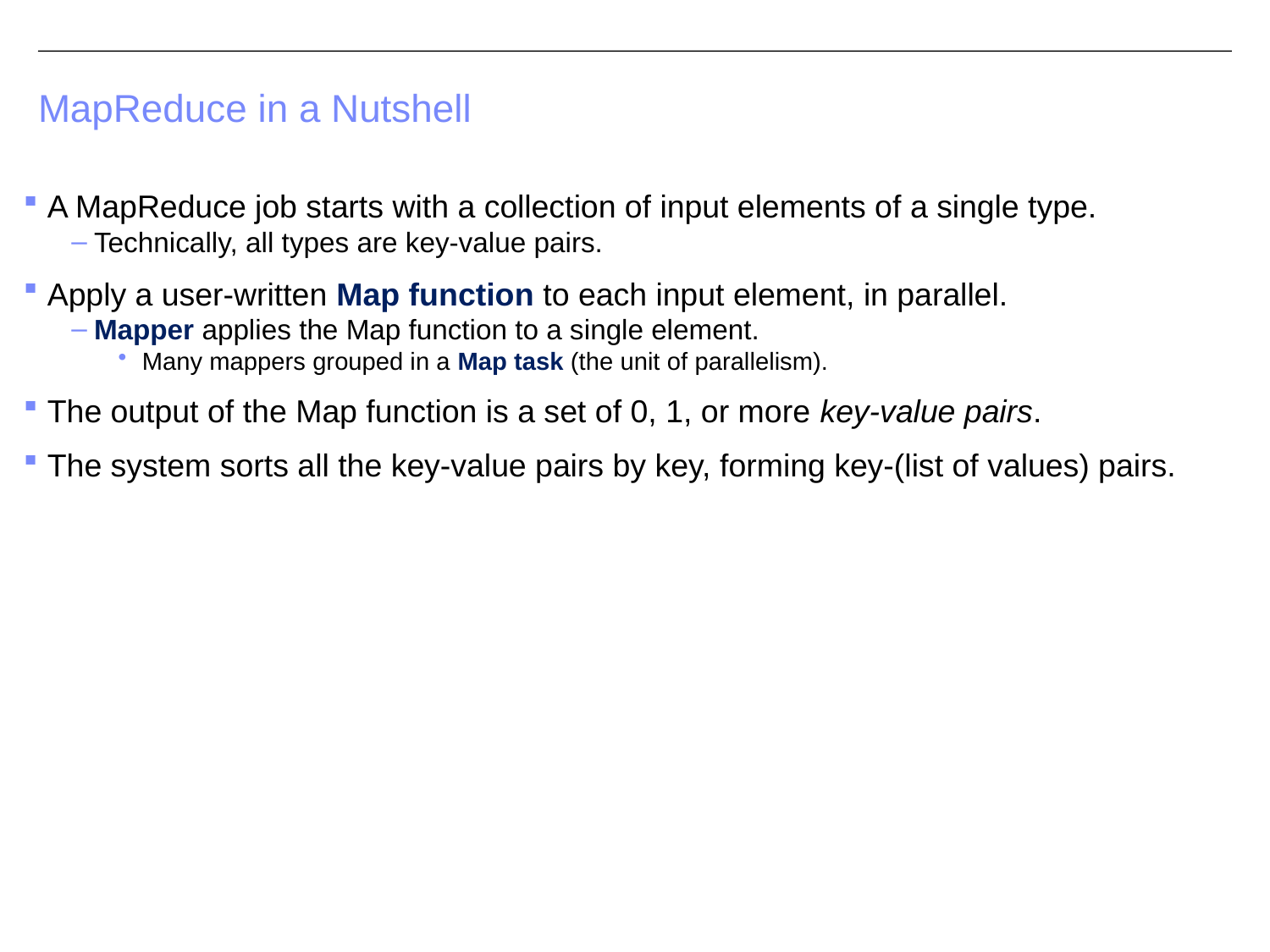

# MapReduce in a Nutshell
A MapReduce job starts with a collection of input elements of a single type.
Technically, all types are key-value pairs.
Apply a user-written Map function to each input element, in parallel.
Mapper applies the Map function to a single element.
Many mappers grouped in a Map task (the unit of parallelism).
The output of the Map function is a set of 0, 1, or more key-value pairs.
The system sorts all the key-value pairs by key, forming key-(list of values) pairs.